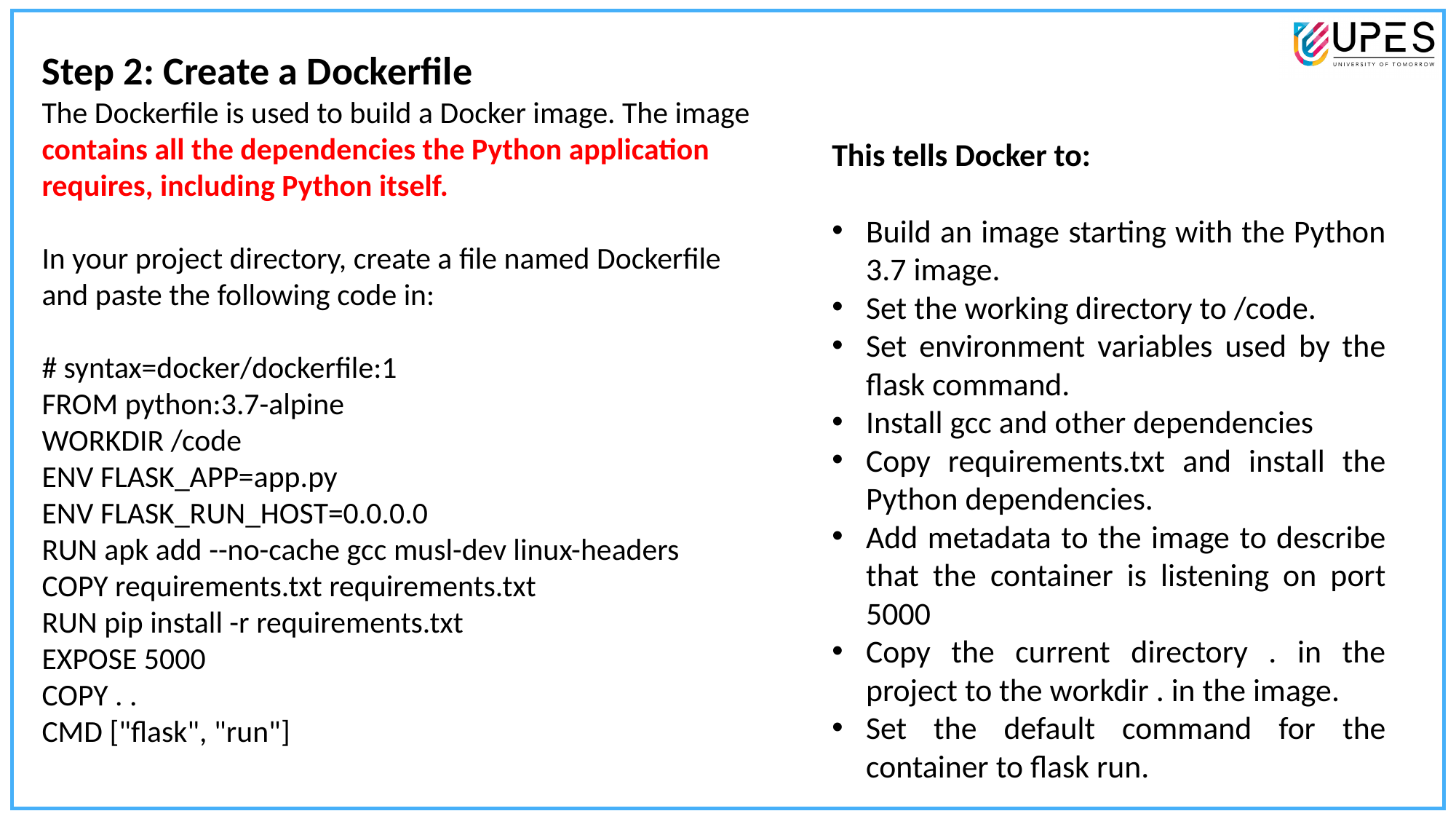

Step 2: Create a Dockerfile
The Dockerfile is used to build a Docker image. The image contains all the dependencies the Python application requires, including Python itself.

In your project directory, create a file named Dockerfile and paste the following code in:

# syntax=docker/dockerfile:1
FROM python:3.7-alpine
WORKDIR /code
ENV FLASK_APP=app.py
ENV FLASK_RUN_HOST=0.0.0.0
RUN apk add --no-cache gcc musl-dev linux-headers
COPY requirements.txt requirements.txt
RUN pip install -r requirements.txt
EXPOSE 5000
COPY . .
CMD ["flask", "run"]
This tells Docker to:

Build an image starting with the Python 3.7 image.
Set the working directory to /code.
Set environment variables used by the flask command.
Install gcc and other dependencies
Copy requirements.txt and install the Python dependencies.
Add metadata to the image to describe that the container is listening on port 5000
Copy the current directory . in the project to the workdir . in the image.
Set the default command for the container to flask run.